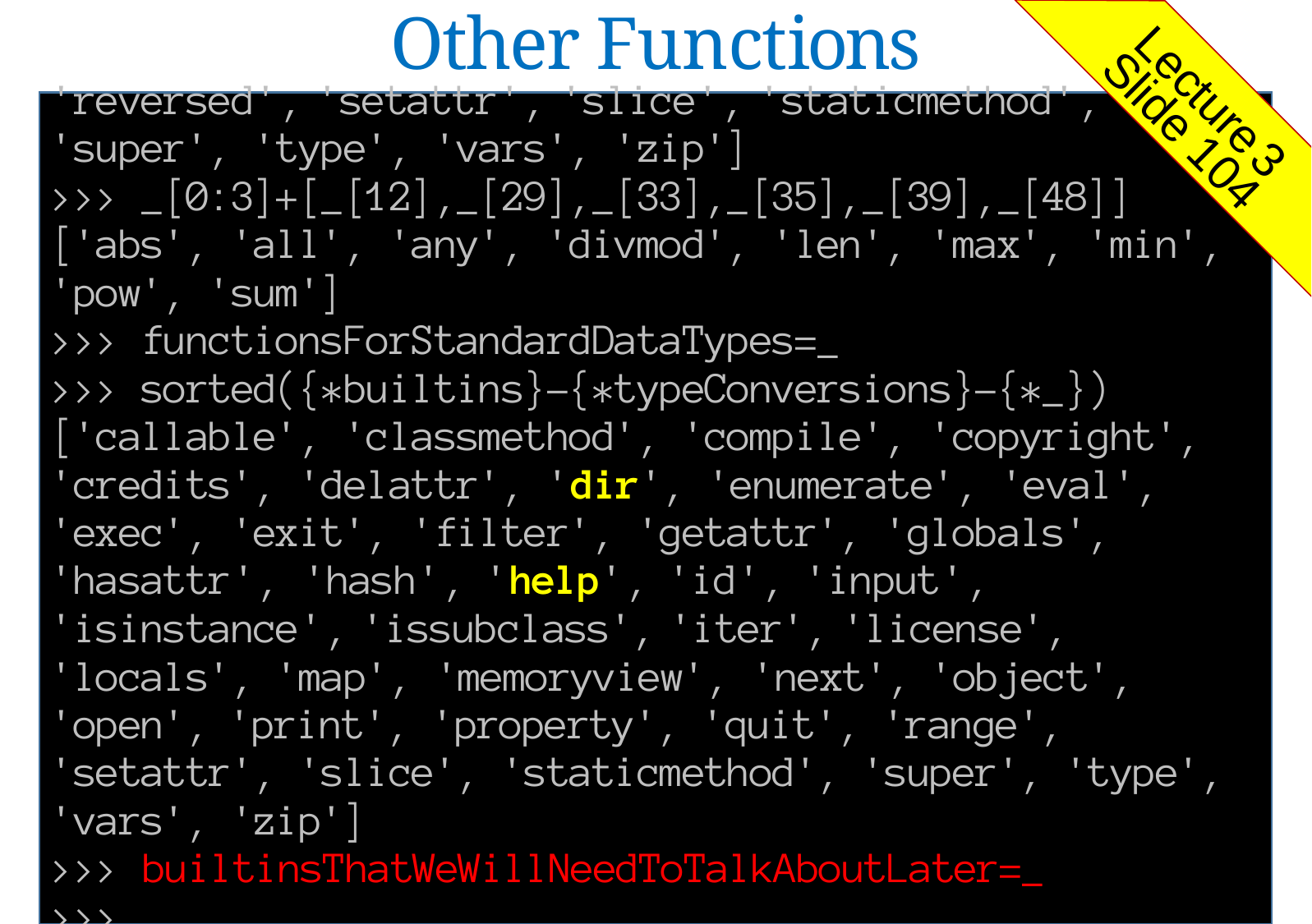

Other Functions

Lecture 3
Slide 104
'reversed', 'setattr', 'slice', 'staticmethod', 'sum', 'super', 'type', 'vars', 'zip']
>>> _[0:3]+[_[12],_[29],_[33],_[35],_[39],_[48]] ['abs', 'all', 'any', 'divmod', 'len', 'max', 'min',
'pow', 'sum']
>>> functionsForStandardDataTypes=_
>>> sorted({*builtins}-{*typeConversions}-{*_})
['callable', 'classmethod', 'compile', 'copyright', 'credits', 'delattr', 'dir', 'enumerate', 'eval', 'exec', 'exit', 'filter', 'getattr', 'globals', 'hasattr', 'hash', 'help', 'id', 'input', 'isinstance', 'issubclass', 'iter', 'license', 'locals', 'map', 'memoryview', 'next', 'object', 'open', 'print', 'property', 'quit', 'range', 'setattr', 'slice', 'staticmethod', 'super', 'type', 'vars', 'zip']
>>> builtinsThatWeWillNeedToTalkAboutLater=_
>>>